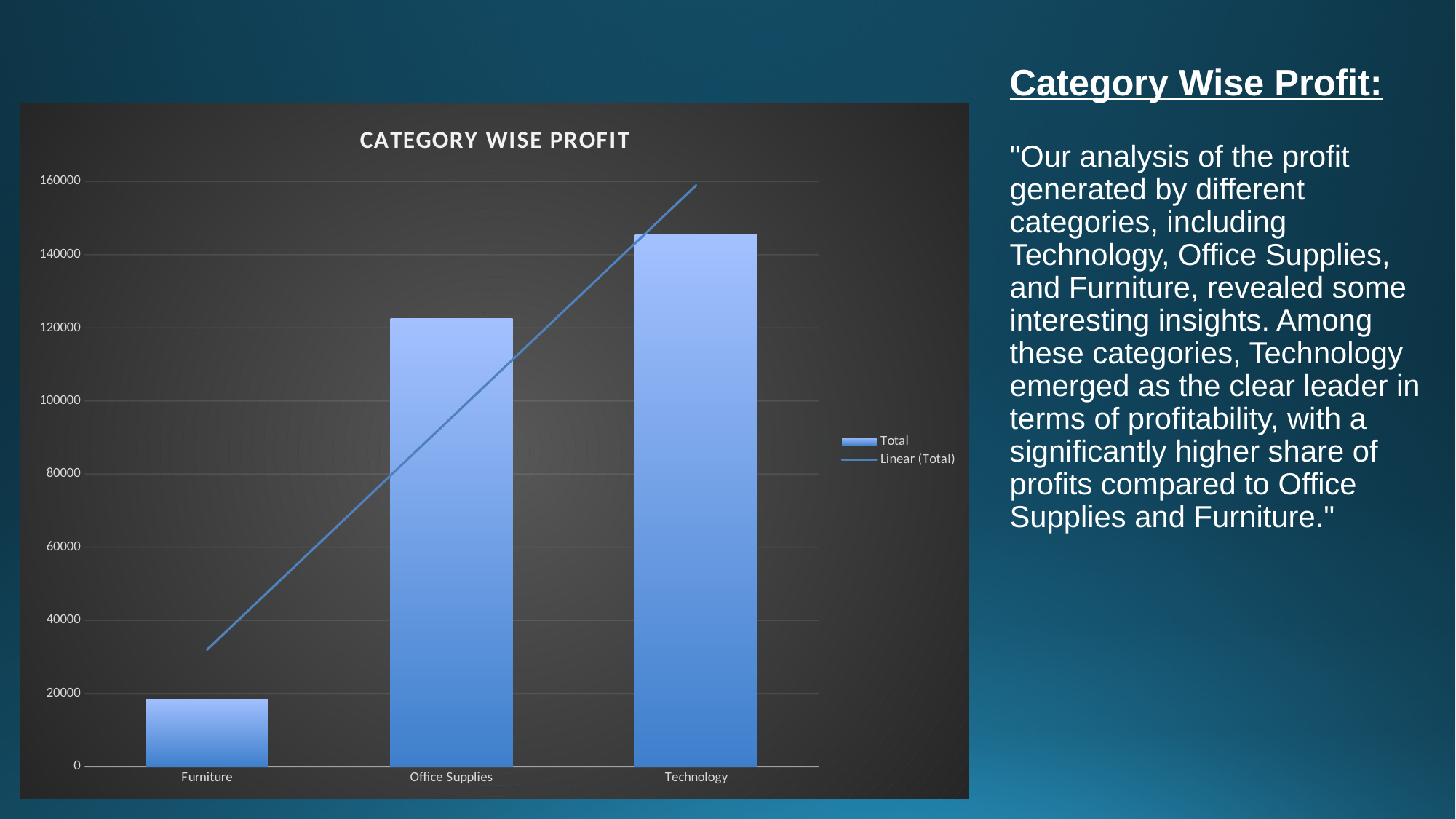

# Category Wise Profit:

### Chart: CATEGORY WISE PROFIT

| Category | Total |
|---|---|
| Furniture | 18451.27279999999 |
| Office Supplies | 122490.8008000001 |
| Technology | 145454.9480999998 |
"Our analysis of the profit generated by different categories, including Technology, Office Supplies, and Furniture, revealed some interesting insights. Among these categories, Technology emerged as the clear leader in terms of profitability, with a significantly higher share of profits compared to Office Supplies and Furniture."